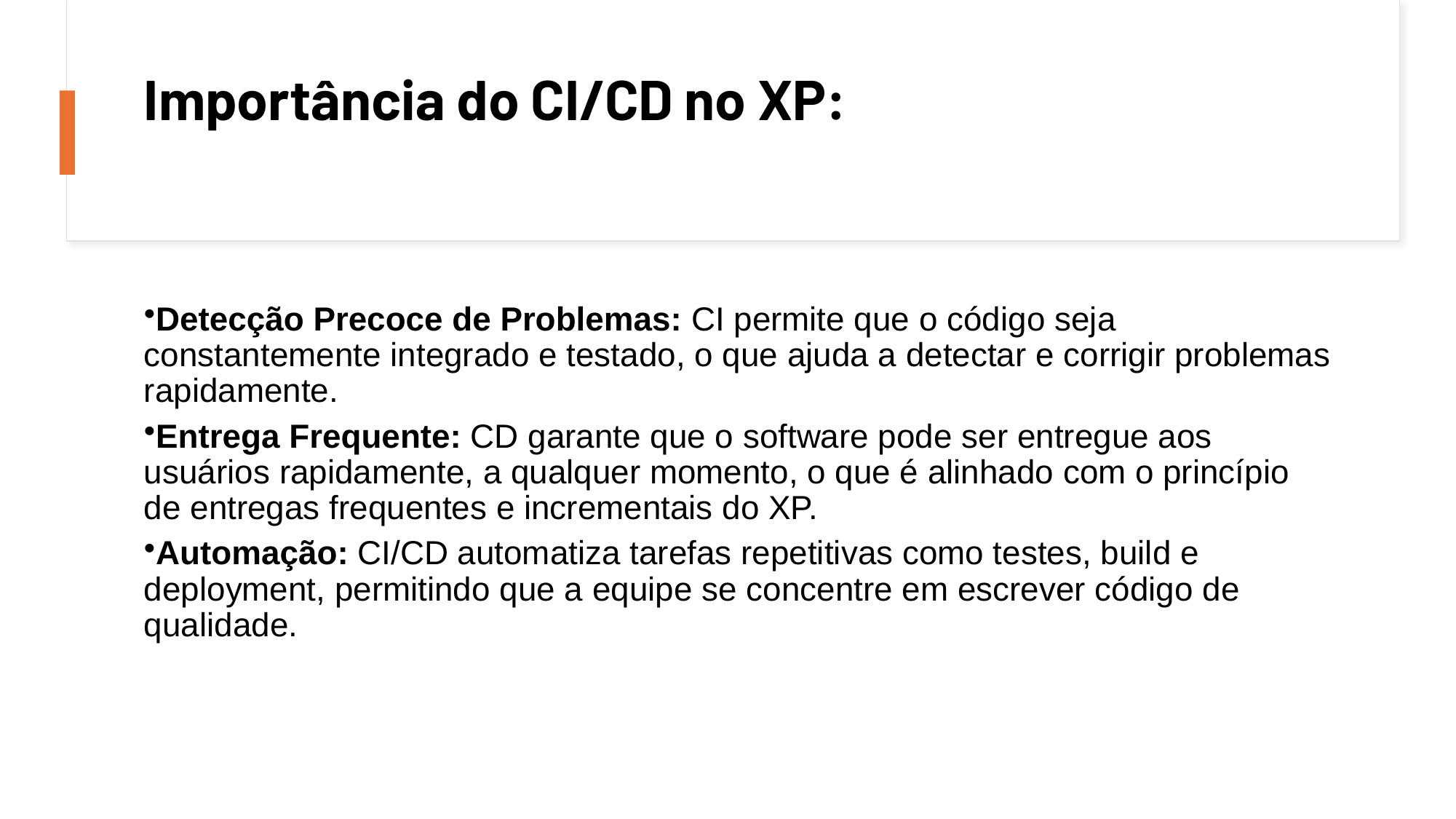

# Importância do CI/CD no XP:

Detecção Precoce de Problemas: CI permite que o código seja constantemente integrado e testado, o que ajuda a detectar e corrigir problemas rapidamente.
Entrega Frequente: CD garante que o software pode ser entregue aos usuários rapidamente, a qualquer momento, o que é alinhado com o princípio de entregas frequentes e incrementais do XP.
Automação: CI/CD automatiza tarefas repetitivas como testes, build e deployment, permitindo que a equipe se concentre em escrever código de qualidade.